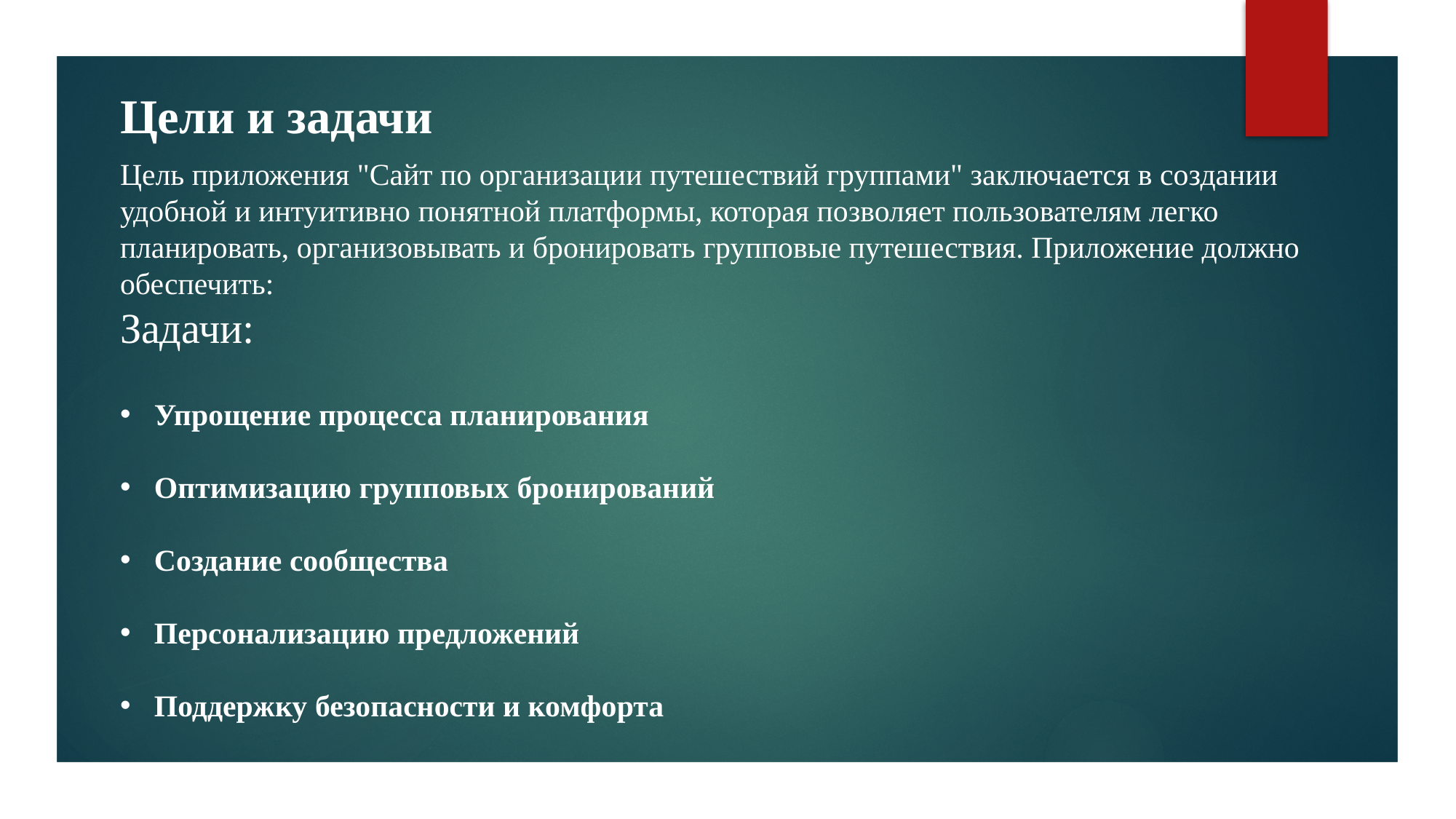

Цели и задачи
Цель приложения "Сайт по организации путешествий группами" заключается в создании удобной и интуитивно понятной платформы, которая позволяет пользователям легко планировать, организовывать и бронировать групповые путешествия. Приложение должно обеспечить:
Задачи:

Упрощение процесса планирования

Оптимизацию групповых бронирований

Создание сообщества

Персонализацию предложений

Поддержку безопасности и комфорта